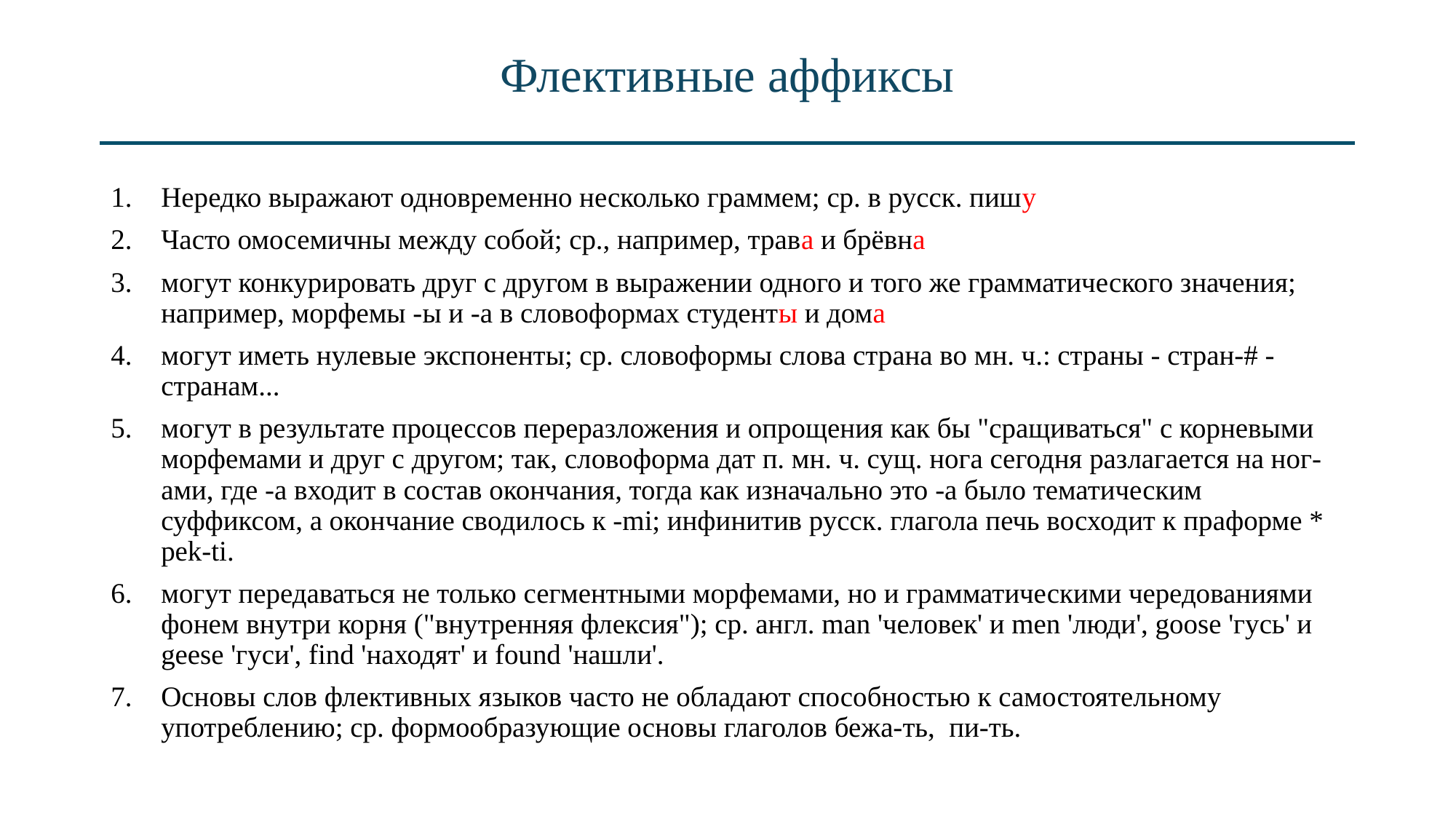

# Флективные аффиксы
Нередко выражают одновременно несколько граммем; ср. в русск. пишу
Часто омосемичны между собой; ср., например, трава и брёвна
могут конкурировать друг с другом в выражении одного и того же грамматического значения; например, морфемы -ы и -а в словоформах студенты и дома
могут иметь нулевые экспоненты; ср. словоформы слова страна во мн. ч.: страны - стран-# - странам...
могут в результате процессов переразложения и опрощения как бы "сращиваться" с корневыми морфемами и друг с другом; так, словоформа дат п. мн. ч. сущ. нога сегодня разлагается на ног-ами, где -а входит в состав окончания, тогда как изначально это -а было тематическим суффиксом, а окончание сводилось к -mi; инфинитив русск. глагола печь восходит к праформе * pek-ti.
могут передаваться не только сегментными морфемами, но и грамматическими чередованиями фонем внутри корня ("внутренняя флексия"); ср. англ. man 'человек' и men 'люди', goose 'гусь' и geese 'гуси', find 'находят' и found 'нашли'.
Основы слов флективных языков часто не обладают способностью к самостоятельному употреблению; ср. формообразующие основы глаголов бежа-ть,  пи-ть.